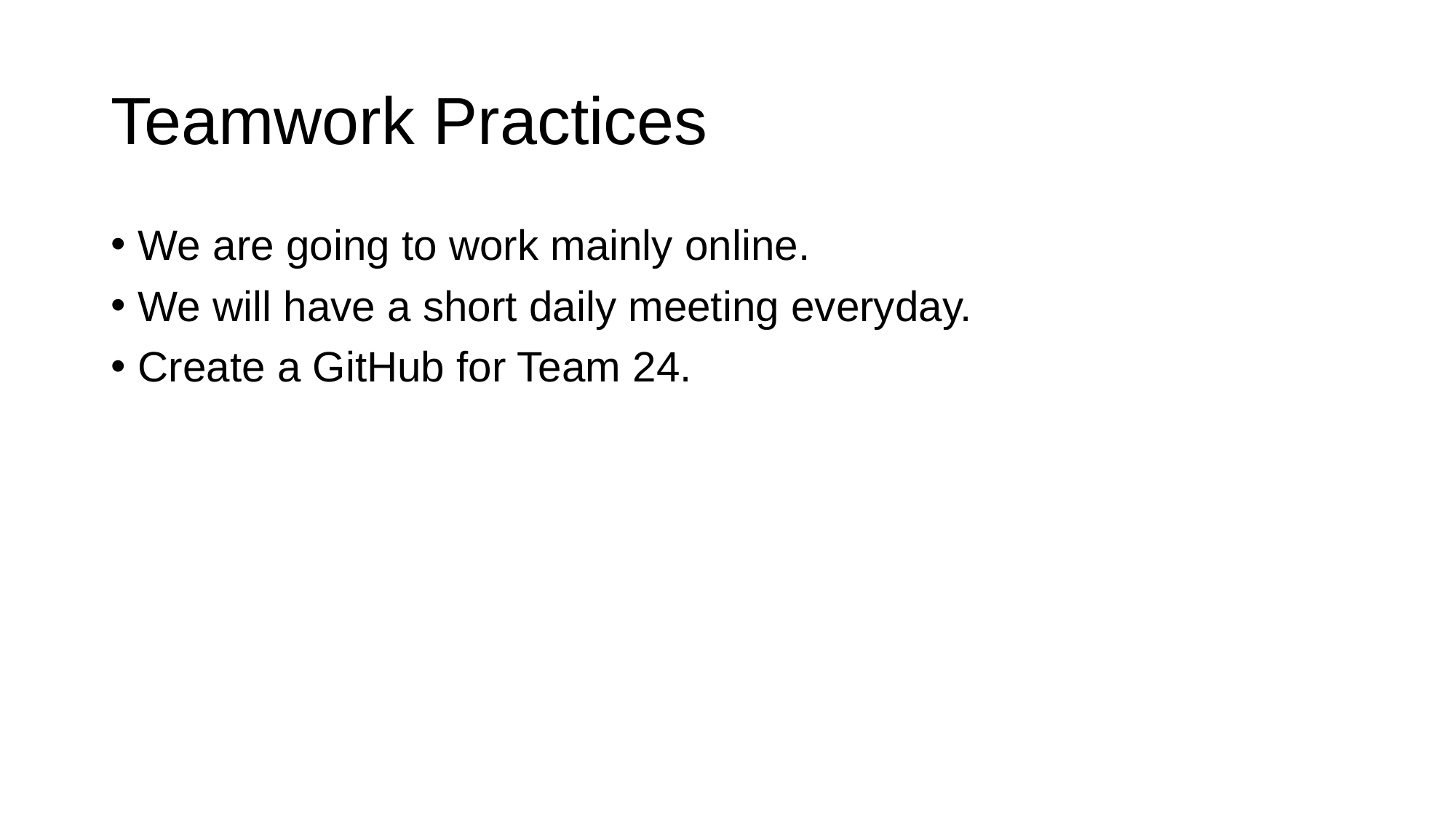

# Teamwork Practices
We are going to work mainly online.
We will have a short daily meeting everyday.
Create a GitHub for Team 24.